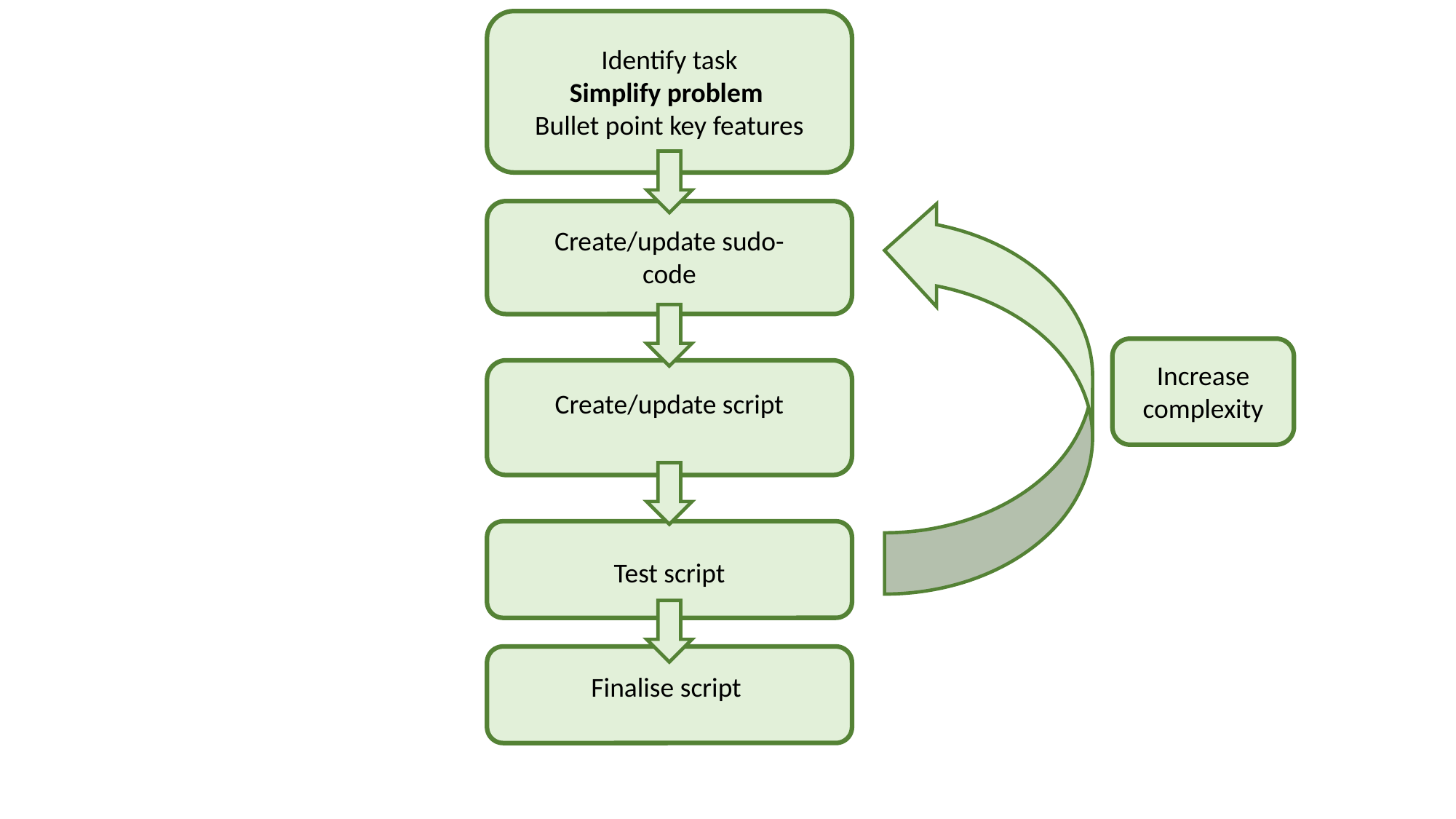

Identify task
Simplify problem
Bullet point key features

Create/update sudo-code

Increase complexity

Create/update script

Test script

Finalise script